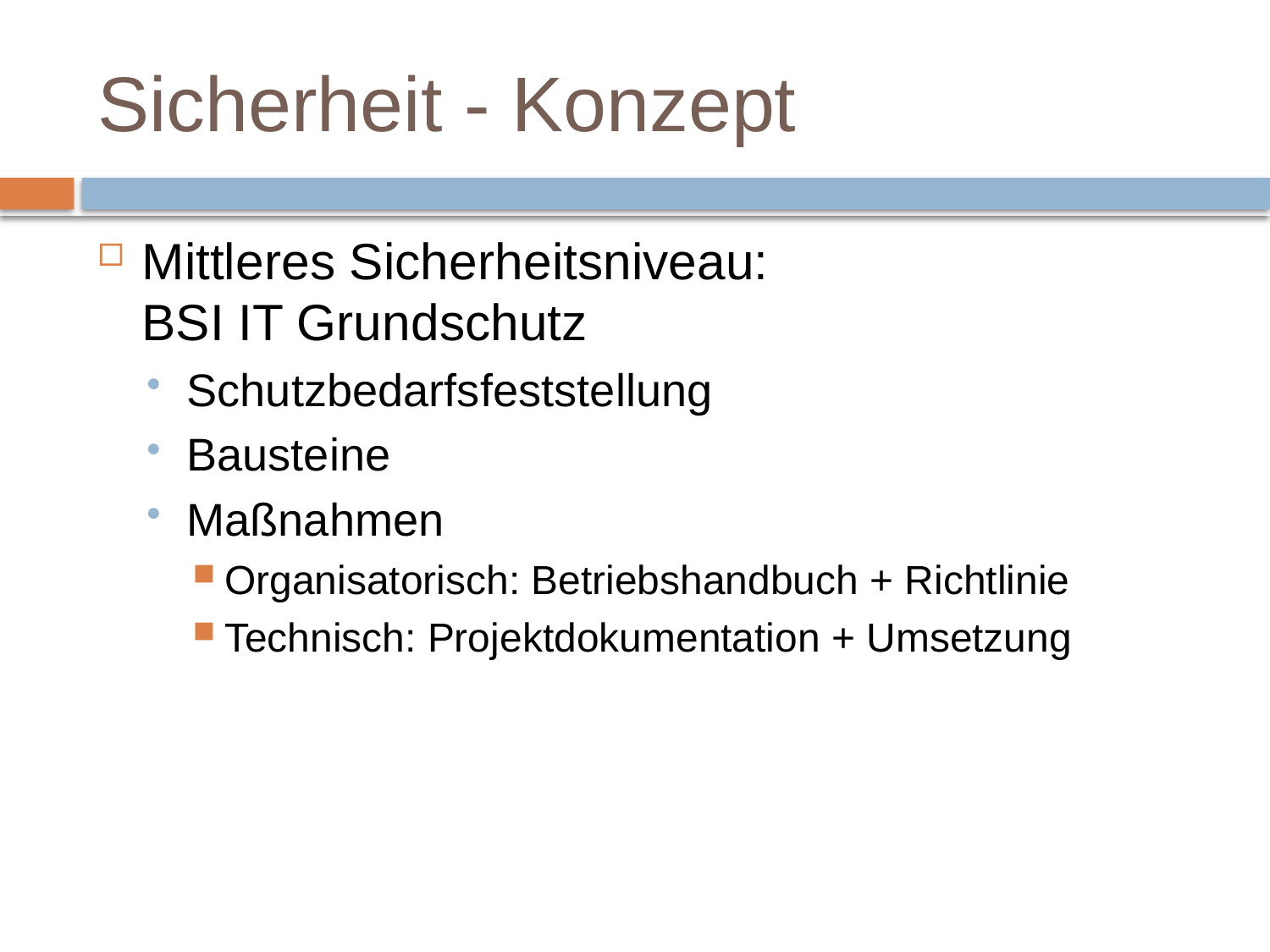

# Sicherheit - Konzept
Mittleres Sicherheitsniveau:
BSI IT Grundschutz
Schutzbedarfsfeststellung
Bausteine
Maßnahmen
Organisatorisch: Betriebshandbuch + Richtlinie
Technisch: Projektdokumentation + Umsetzung